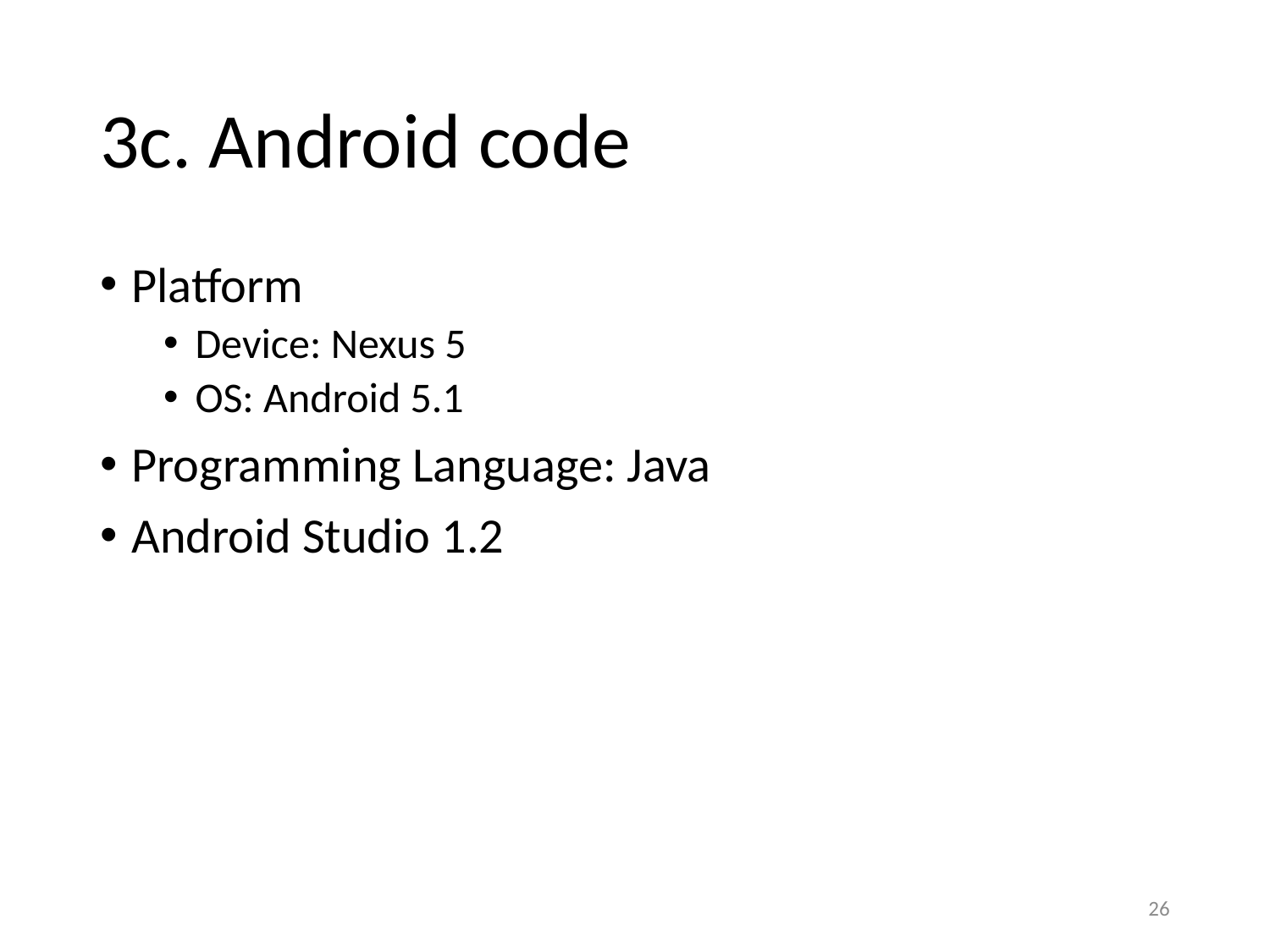

# 3c. Android code
Platform
Device: Nexus 5
OS: Android 5.1
Programming Language: Java
Android Studio 1.2

26